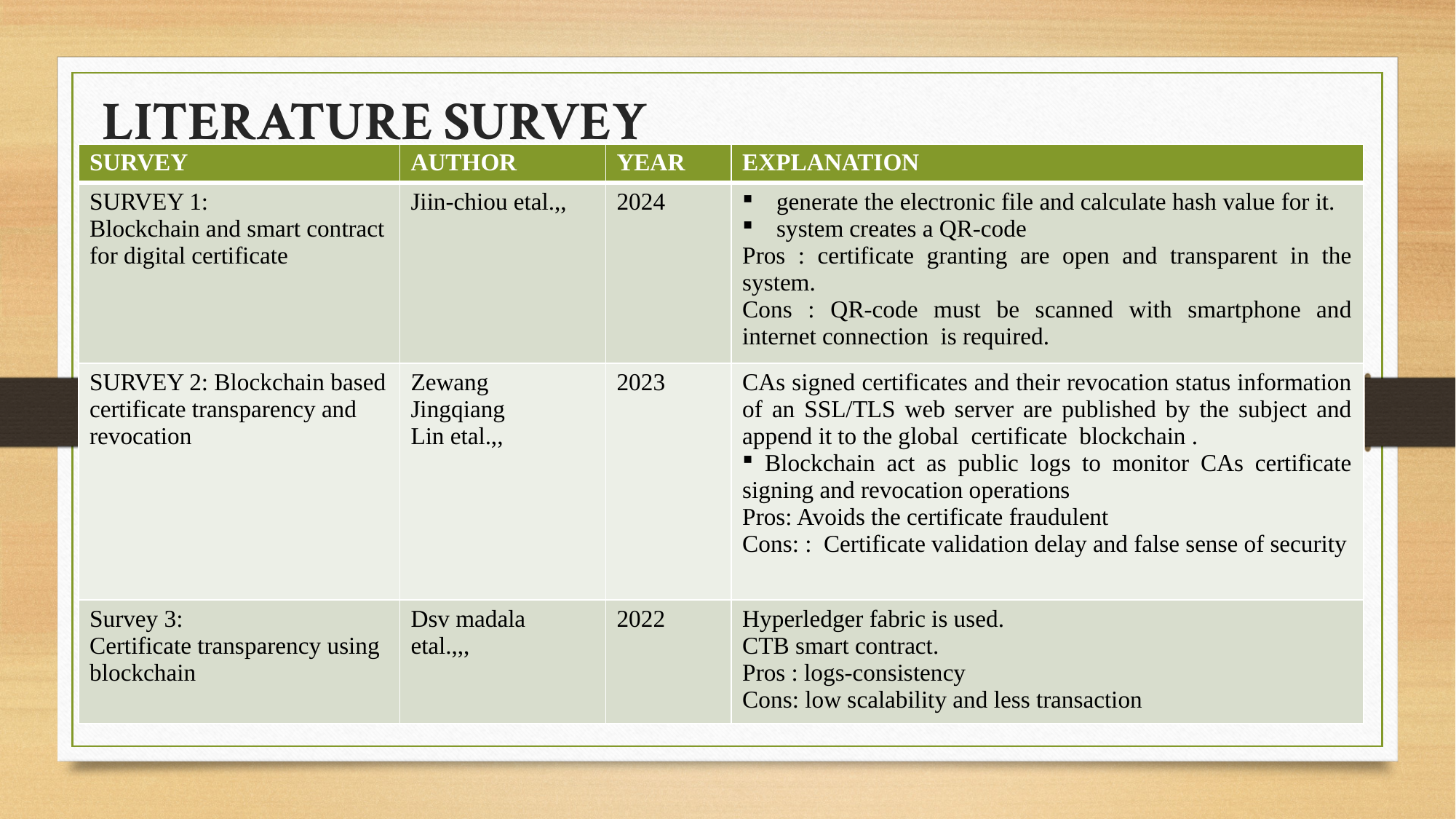

# LITERATURE SURVEY
| SURVEY | AUTHOR | YEAR | EXPLANATION |
| --- | --- | --- | --- |
| SURVEY 1: Blockchain and smart contract for digital certificate | Jiin-chiou etal.,, | 2024 | generate the electronic file and calculate hash value for it. system creates a QR-code Pros : certificate granting are open and transparent in the system. Cons : QR-code must be scanned with smartphone and internet connection is required. |
| SURVEY 2: Blockchain based certificate transparency and revocation | Zewang Jingqiang Lin etal.,, | 2023 | CAs signed certificates and their revocation status information of an SSL/TLS web server are published by the subject and append it to the global certificate blockchain . Blockchain act as public logs to monitor CAs certificate signing and revocation operations Pros: Avoids the certificate fraudulent Cons: : Certificate validation delay and false sense of security |
| Survey 3: Certificate transparency using blockchain | Dsv madala etal.,,, | 2022 | Hyperledger fabric is used. CTB smart contract. Pros : logs-consistency Cons: low scalability and less transaction |